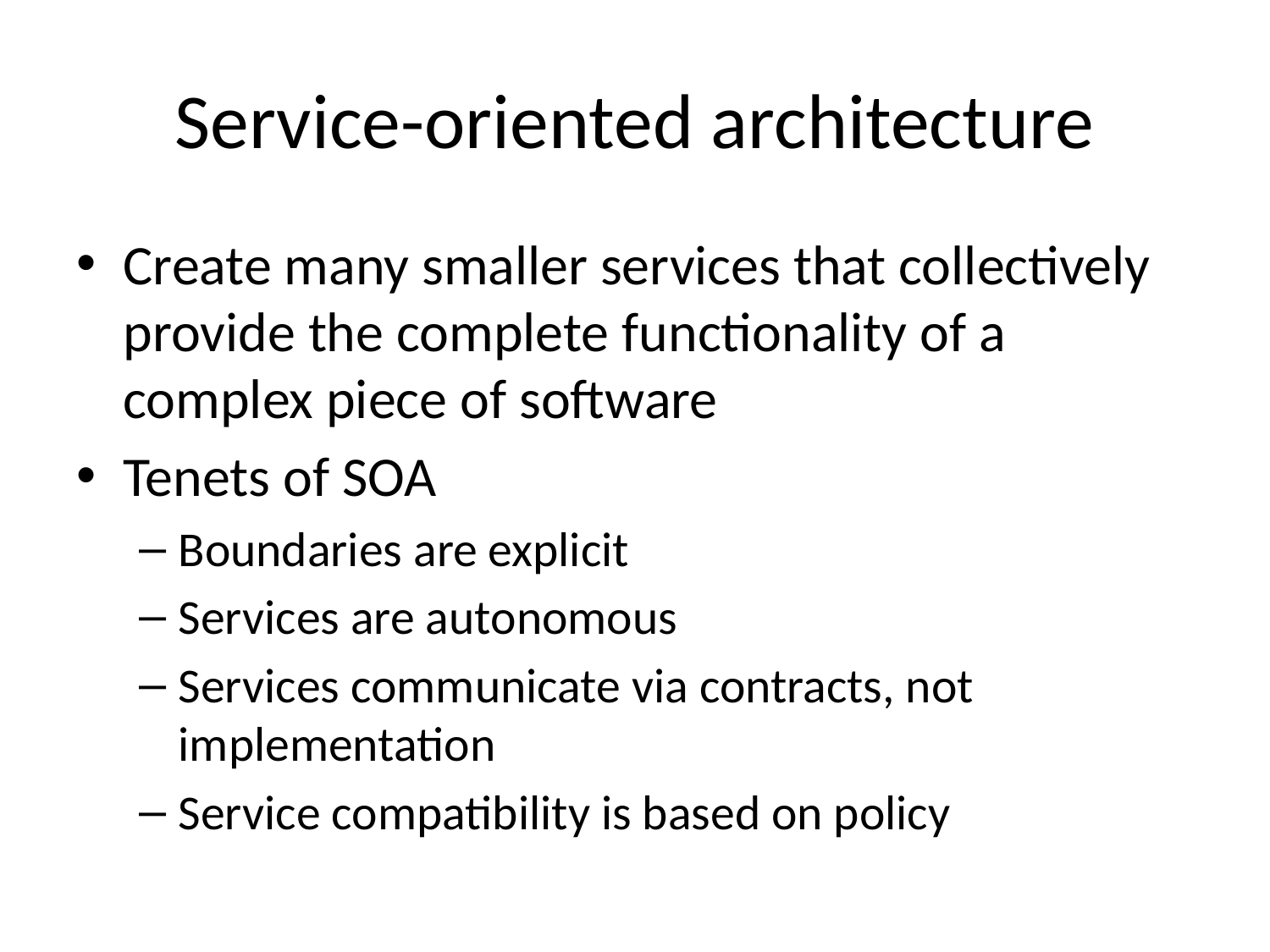

# Service-oriented architecture
Create many smaller services that collectively provide the complete functionality of a complex piece of software
Tenets of SOA
Boundaries are explicit
Services are autonomous
Services communicate via contracts, not implementation
Service compatibility is based on policy